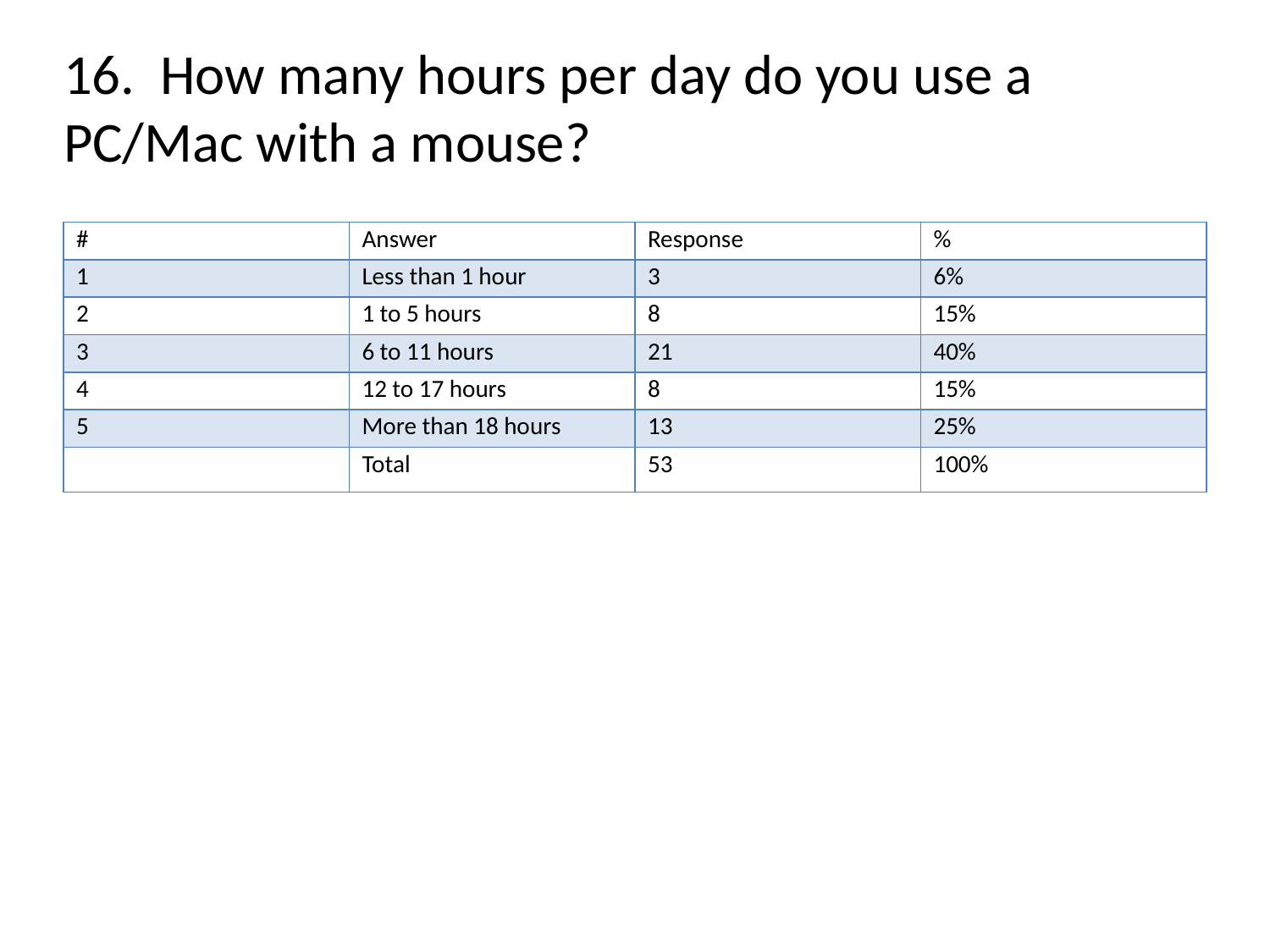

# 16.  How many hours per day do you use a PC/Mac with a mouse?
| # | Answer | Response | % |
| --- | --- | --- | --- |
| 1 | Less than 1 hour | 3 | 6% |
| 2 | 1 to 5 hours | 8 | 15% |
| 3 | 6 to 11 hours | 21 | 40% |
| 4 | 12 to 17 hours | 8 | 15% |
| 5 | More than 18 hours | 13 | 25% |
|  | Total | 53 | 100% |